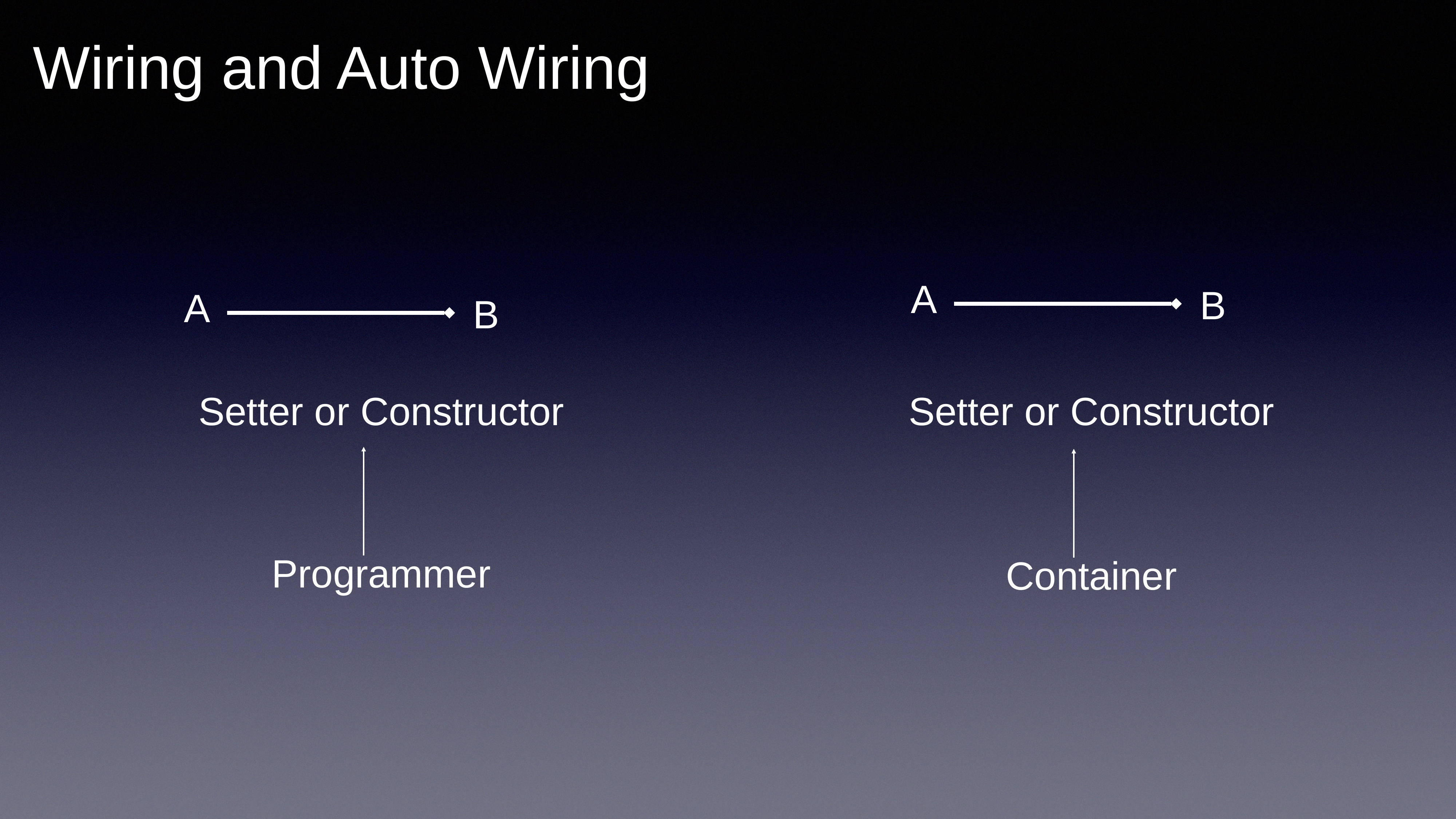

Wiring and Auto Wiring
A
B
A
B

Setter or Constructor
Setter or Constructor

Programmer
Container